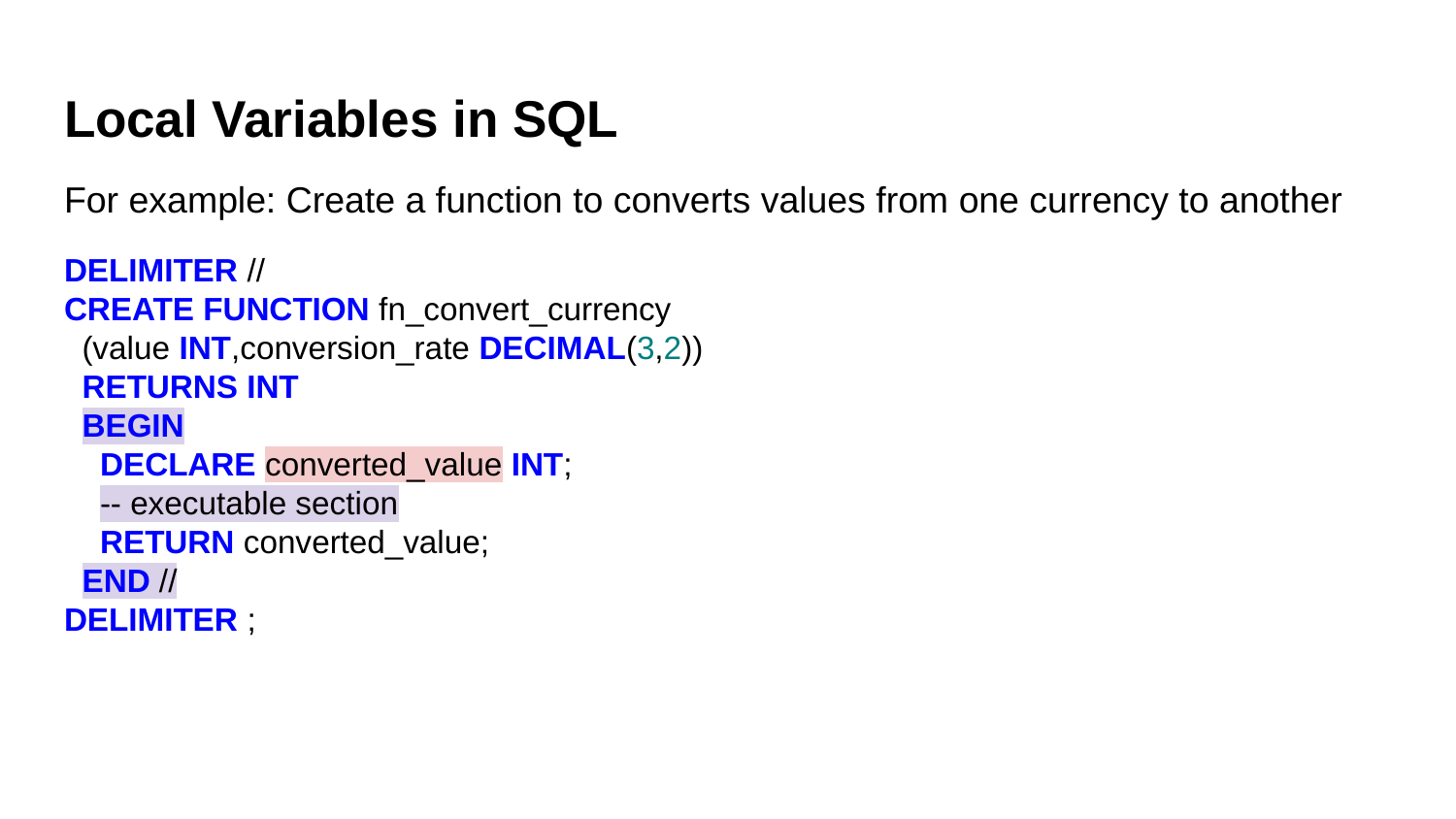

# Local Variables in SQL
For example: Create a function to converts values from one currency to another
DELIMITER //
CREATE FUNCTION fn_convert_currency
  (value INT,conversion_rate DECIMAL(3,2))
  RETURNS INT
  BEGIN
    DECLARE converted_value INT;
    -- executable section
    RETURN converted_value;
  END //
DELIMITER ;